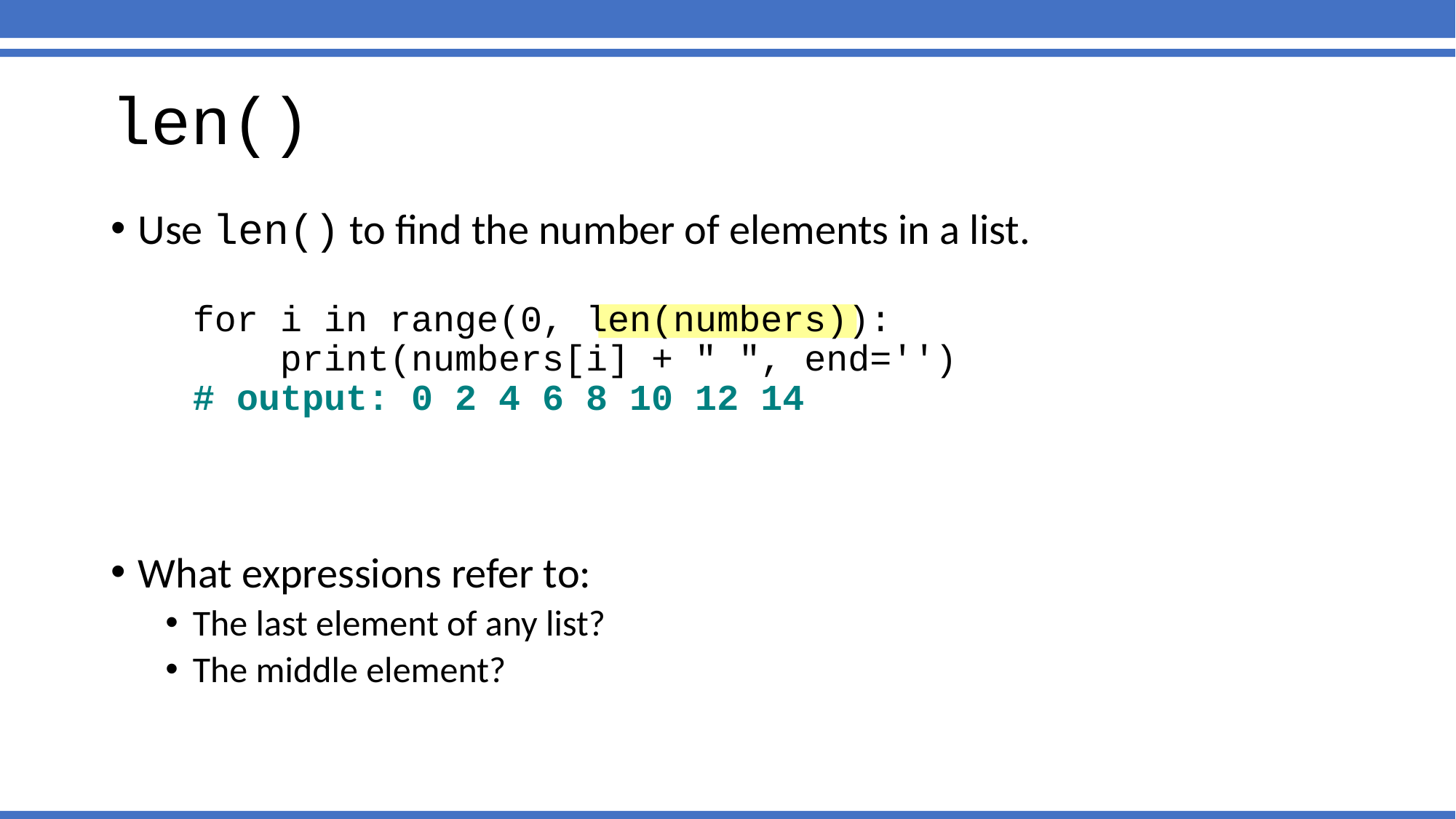

len()
Use len() to find the number of elements in a list.

	for i in range(0, len(numbers)):
	    print(numbers[i] + " ", end='')
	# output: 0 2 4 6 8 10 12 14

What expressions refer to:
The last element of any list?
The middle element?